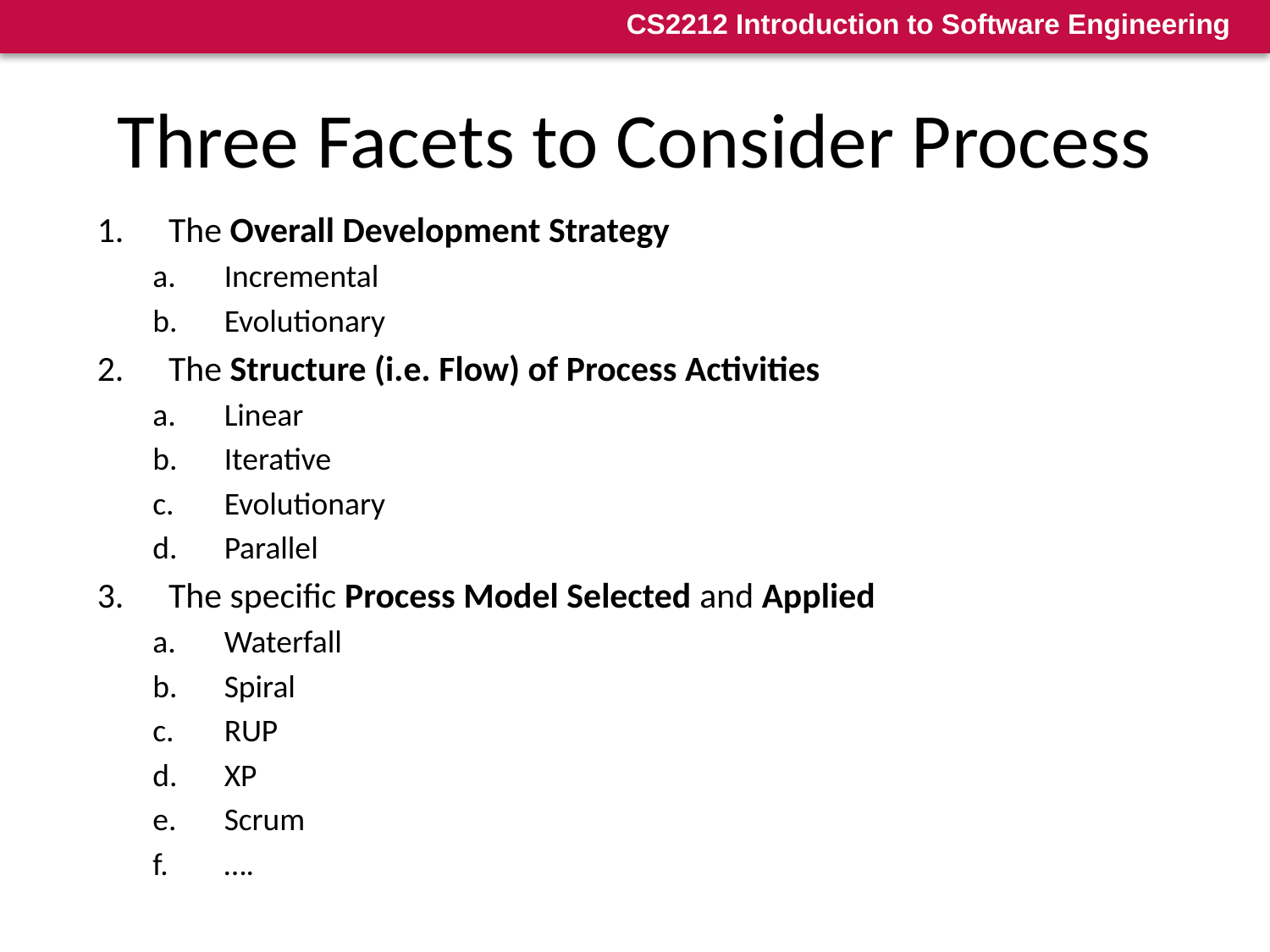

# Three Facets to Consider Process
The Overall Development Strategy
Incremental
Evolutionary
The Structure (i.e. Flow) of Process Activities
Linear
Iterative
Evolutionary
Parallel
The specific Process Model Selected and Applied
Waterfall
Spiral
RUP
XP
Scrum
….